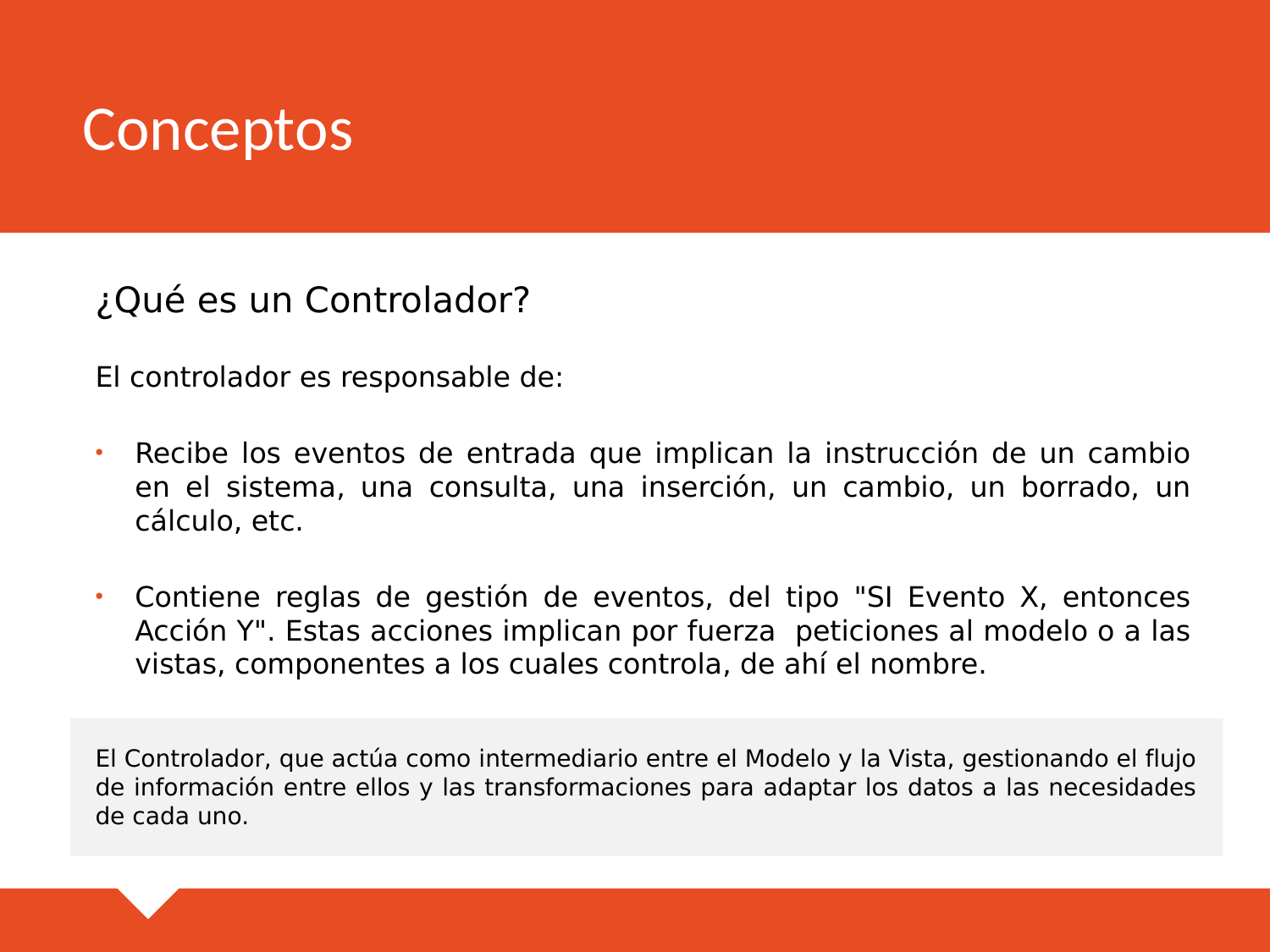

# Conceptos
¿Qué es un Controlador?
El controlador es responsable de:

Recibe los eventos de entrada que implican la instrucción de un cambio en el sistema, una consulta, una inserción, un cambio, un borrado, un cálculo, etc.

Contiene reglas de gestión de eventos, del tipo "SI Evento X, entonces Acción Y". Estas acciones implican por fuerza  peticiones al modelo o a las vistas, componentes a los cuales controla, de ahí el nombre.
El Controlador, que actúa como intermediario entre el Modelo y la Vista, gestionando el flujo de información entre ellos y las transformaciones para adaptar los datos a las necesidades de cada uno.